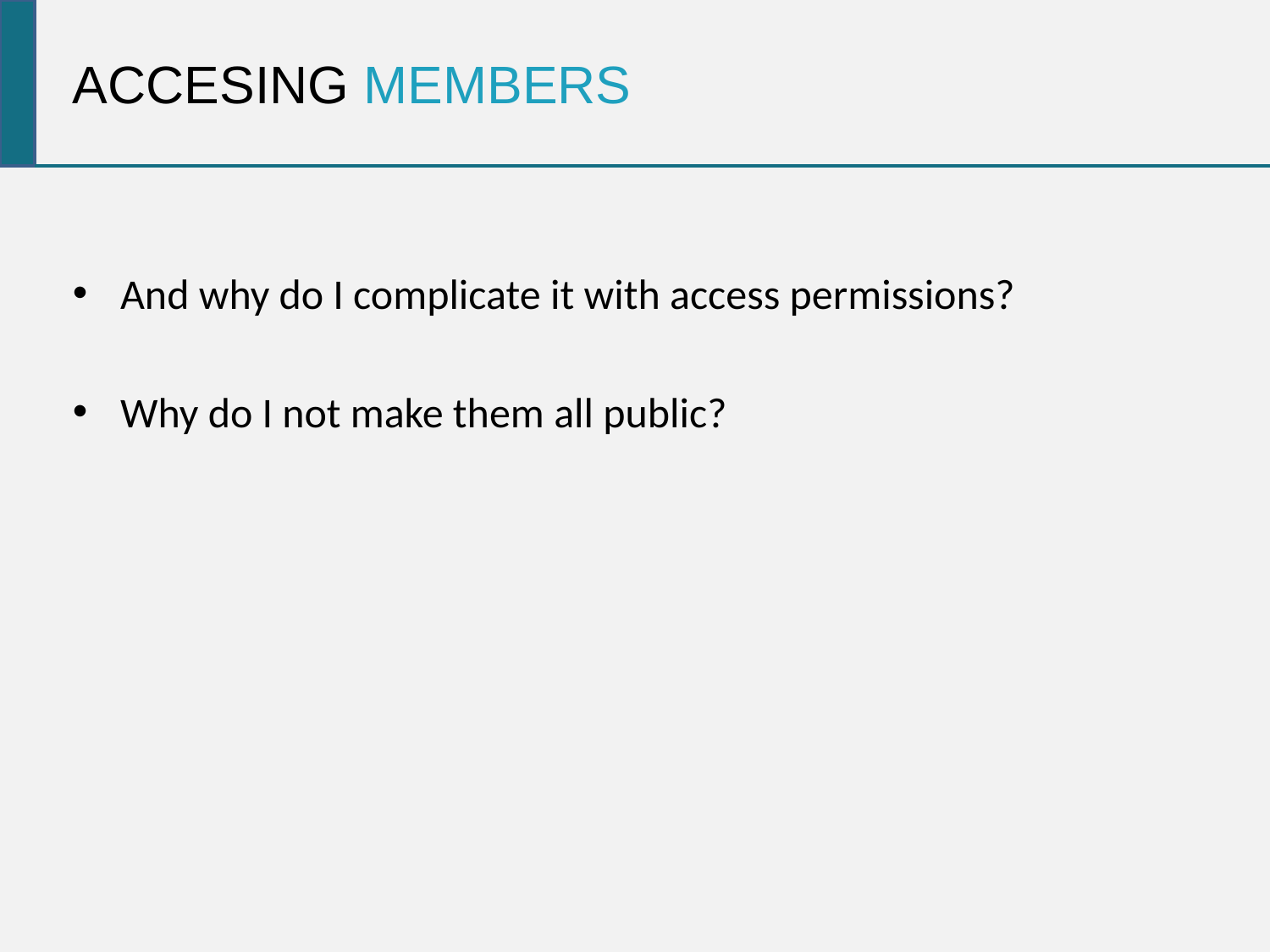

Accesing members

And why do I complicate it with access permissions?

Why do I not make them all public?